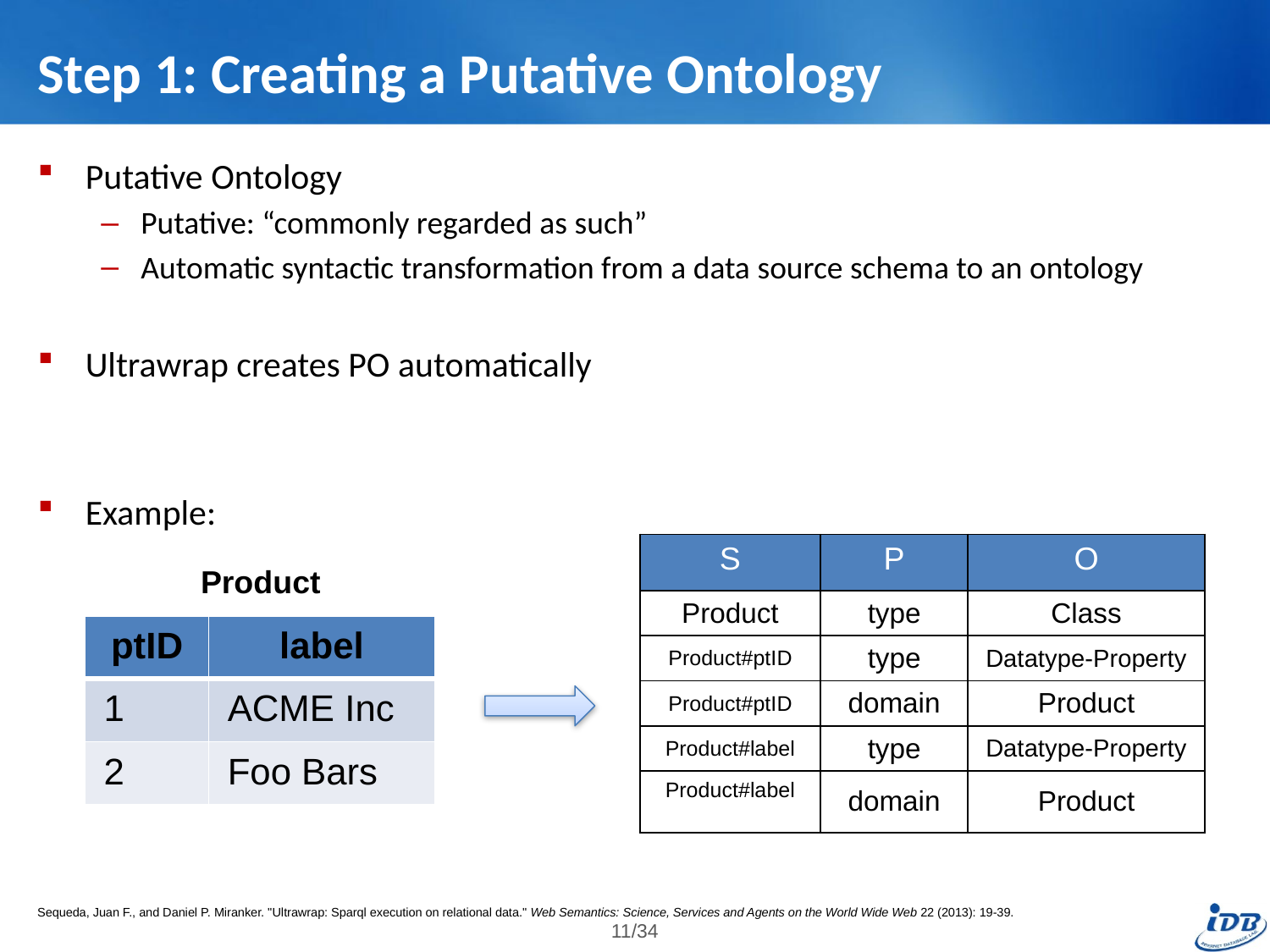

# Step 1: Creating a Putative Ontology
Putative Ontology
Putative: “commonly regarded as such”
Automatic syntactic transformation from a data source schema to an ontology

Ultrawrap creates PO automatically

Example:

| S | P | O |
| --- | --- | --- |
| Product | type | Class |
| Product#ptID | type | Datatype-Property |
| Product#ptID | domain | Product |
| Product#label | type | Datatype-Property |
| Product#label | domain | Product |
Product
| ptID | label |
| --- | --- |
| 1 | ACME Inc |
| 2 | Foo Bars |

Sequeda, Juan F., and Daniel P. Miranker. "Ultrawrap: Sparql execution on relational data." Web Semantics: Science, Services and Agents on the World Wide Web 22 (2013): 19-39.